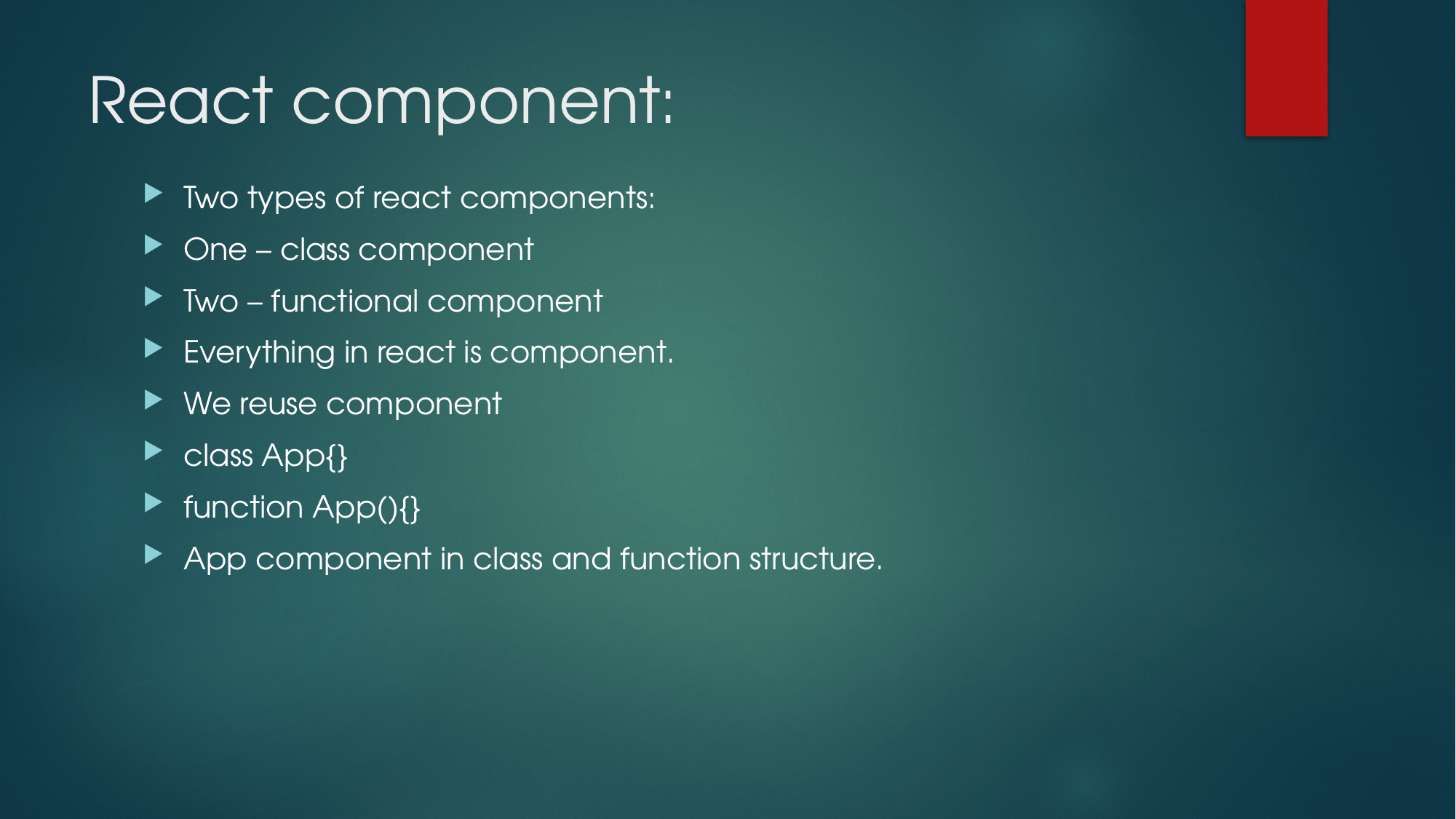

# React component:
Two types of react components:
One – class component
Two – functional component
Everything in react is component.
We reuse component
class App{}
function App(){}
App component in class and function structure.